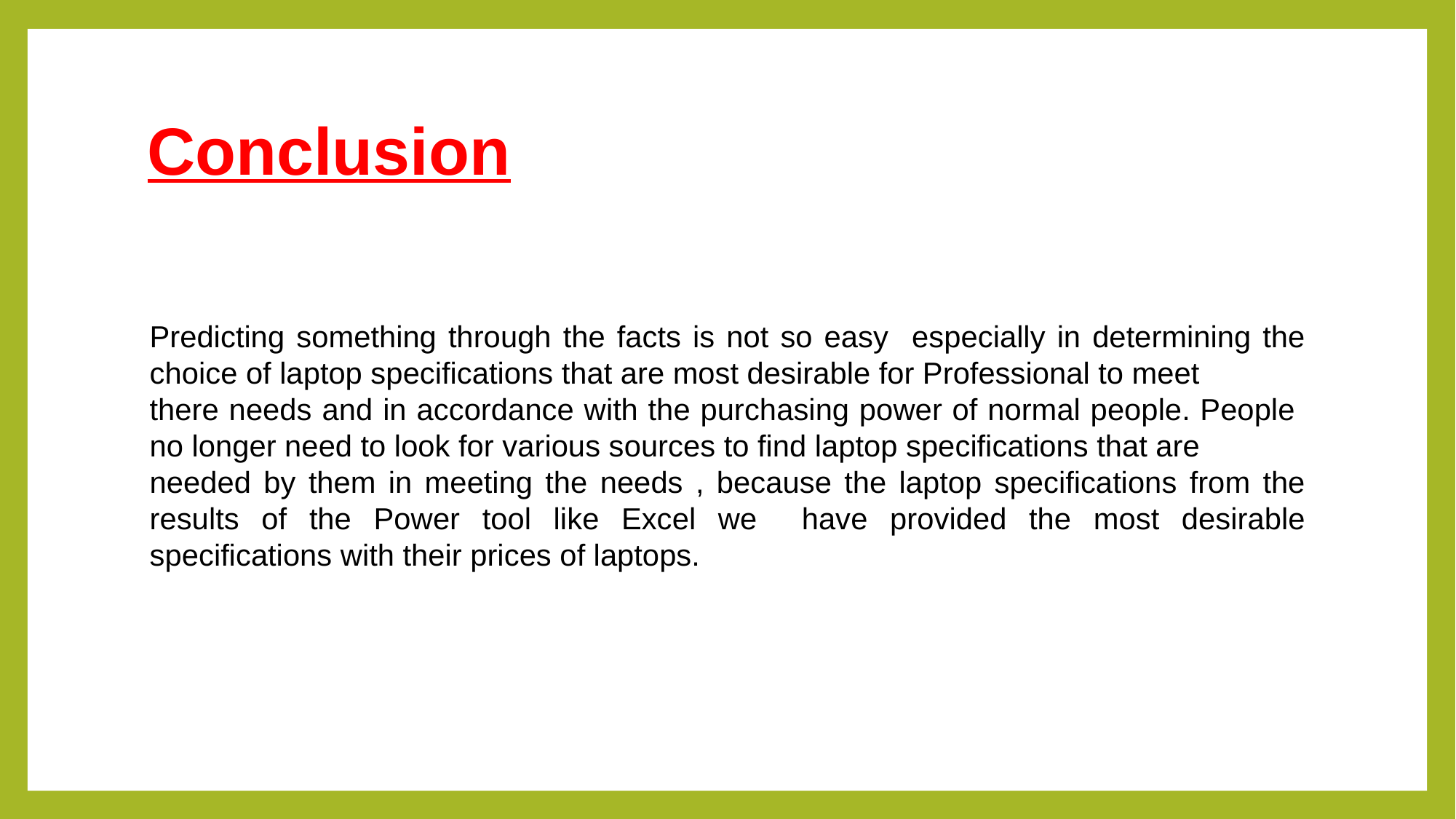

# Conclusion
Predicting something through the facts is not so easy  especially in determining the choice of laptop specifications that are most desirable for Professional to meet
there needs and in accordance with the purchasing power of normal people. People  no longer need to look for various sources to find laptop specifications that are
needed by them in meeting the needs , because the laptop specifications from the results of the Power tool like Excel we  have provided the most desirable specifications with their prices of laptops.